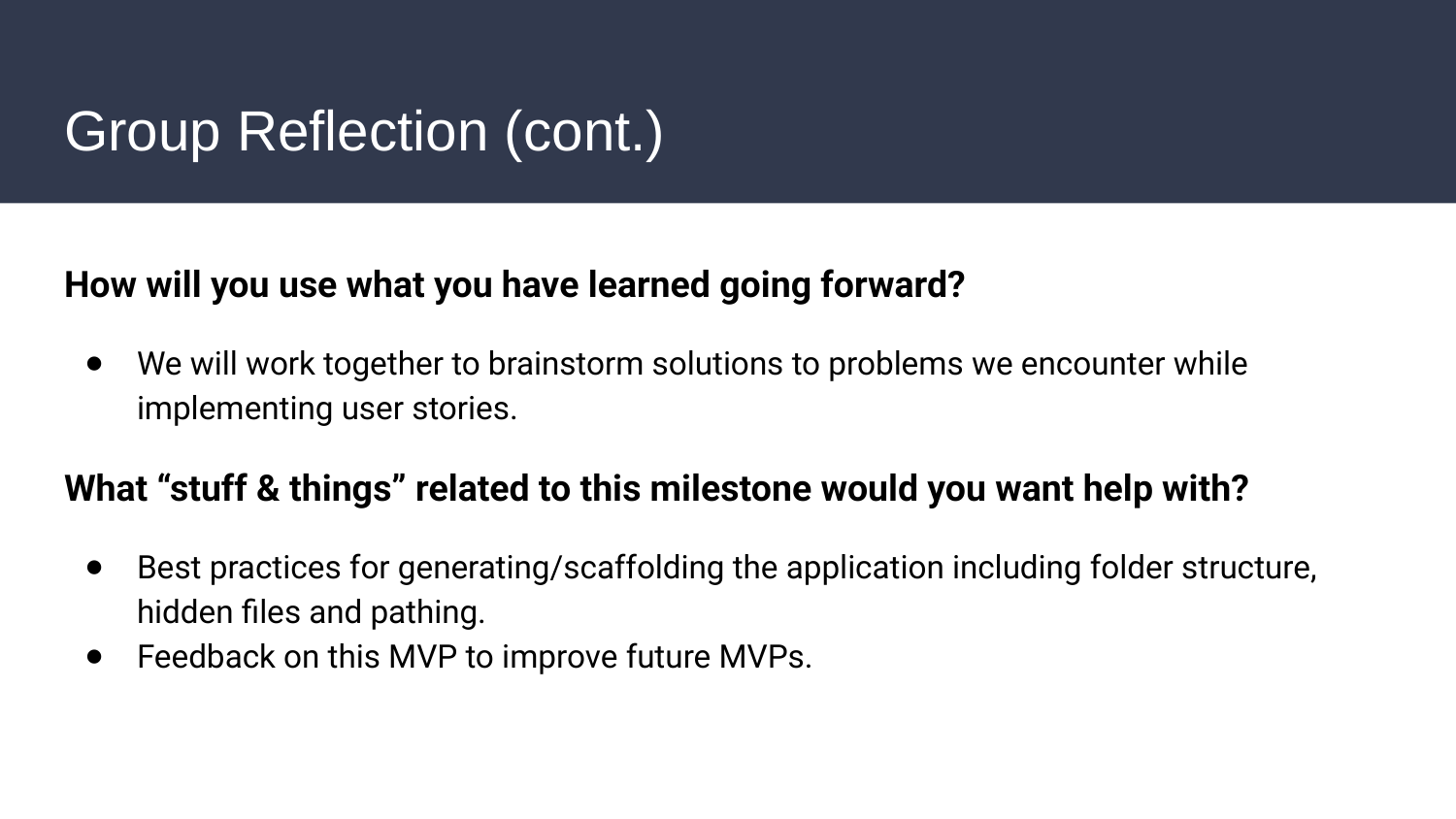

# Group Reflection (cont.)

How will you use what you have learned going forward?
We will work together to brainstorm solutions to problems we encounter while implementing user stories.
What “stuff & things” related to this milestone would you want help with?
Best practices for generating/scaffolding the application including folder structure, hidden files and pathing.
Feedback on this MVP to improve future MVPs.